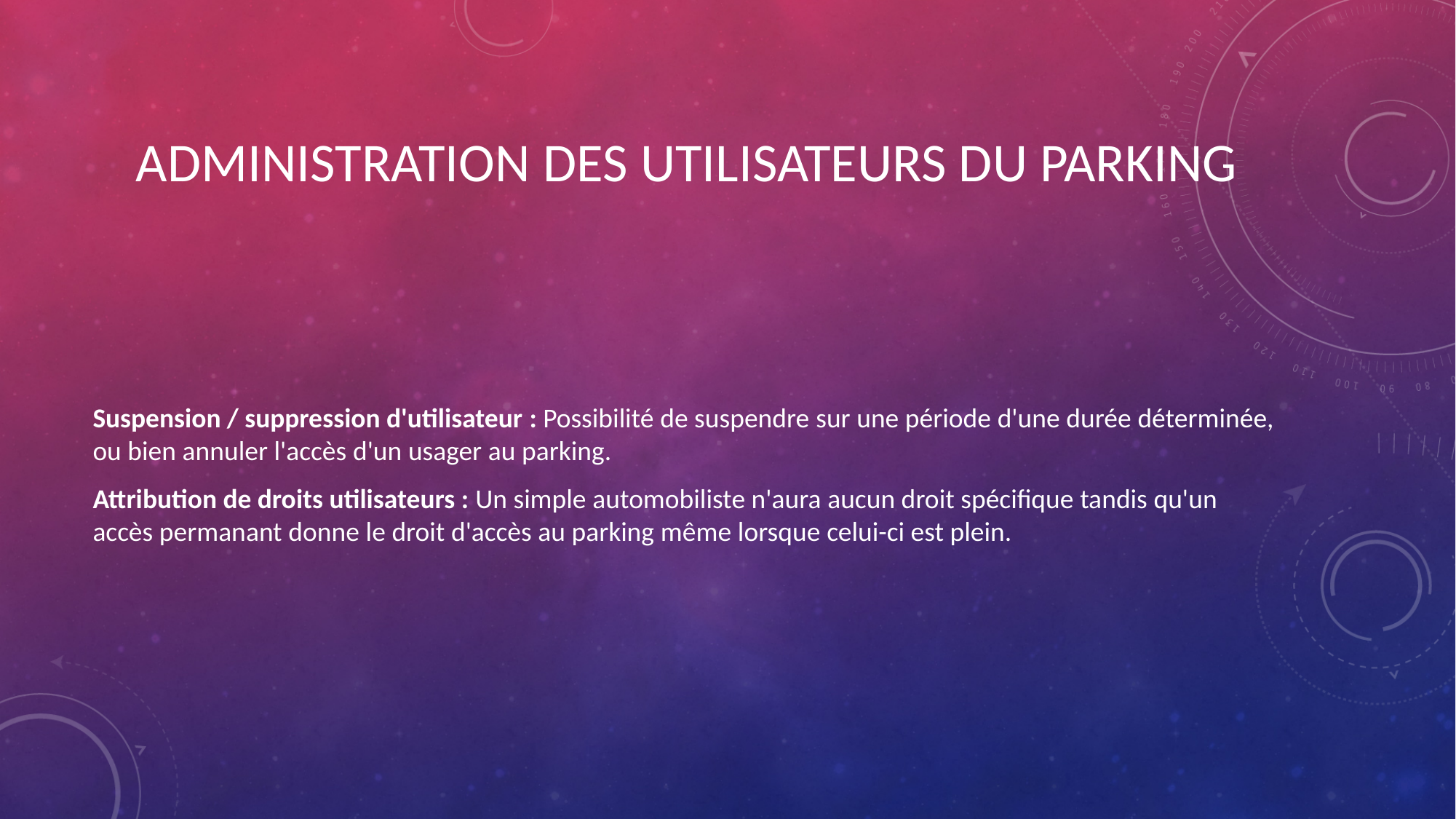

# ADMINISTRATION DES UTILISATEURS DU PARKING
Suspension / suppression d'utilisateur : Possibilité de suspendre sur une période d'une durée déterminée, ou bien annuler l'accès d'un usager au parking.
Attribution de droits utilisateurs : Un simple automobiliste n'aura aucun droit spécifique tandis qu'un accès permanant donne le droit d'accès au parking même lorsque celui-ci est plein.